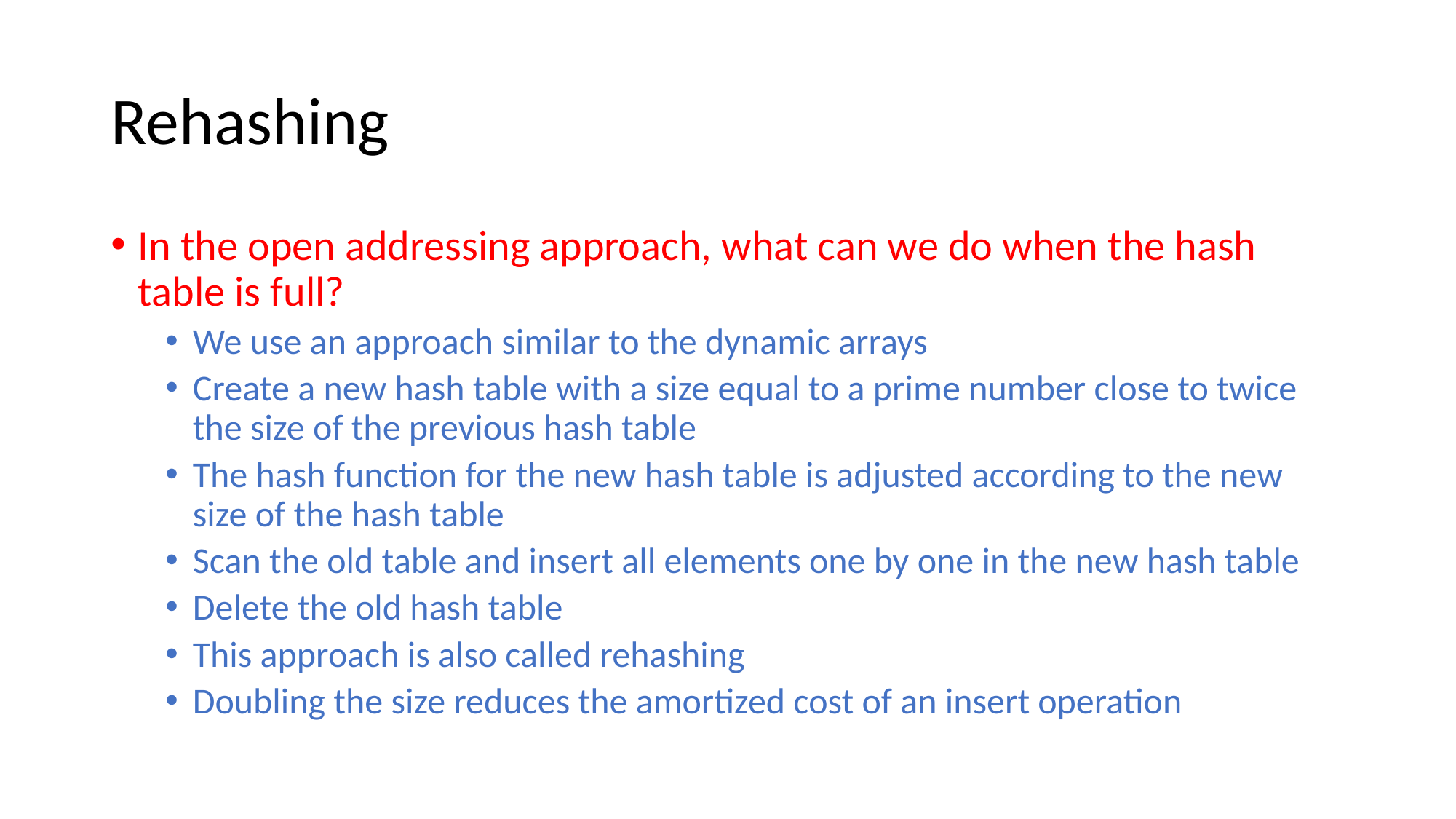

# Rehashing
In the open addressing approach, what can we do when the hash table is full?
We use an approach similar to the dynamic arrays
Create a new hash table with a size equal to a prime number close to twice the size of the previous hash table
The hash function for the new hash table is adjusted according to the new size of the hash table
Scan the old table and insert all elements one by one in the new hash table
Delete the old hash table
This approach is also called rehashing
Doubling the size reduces the amortized cost of an insert operation